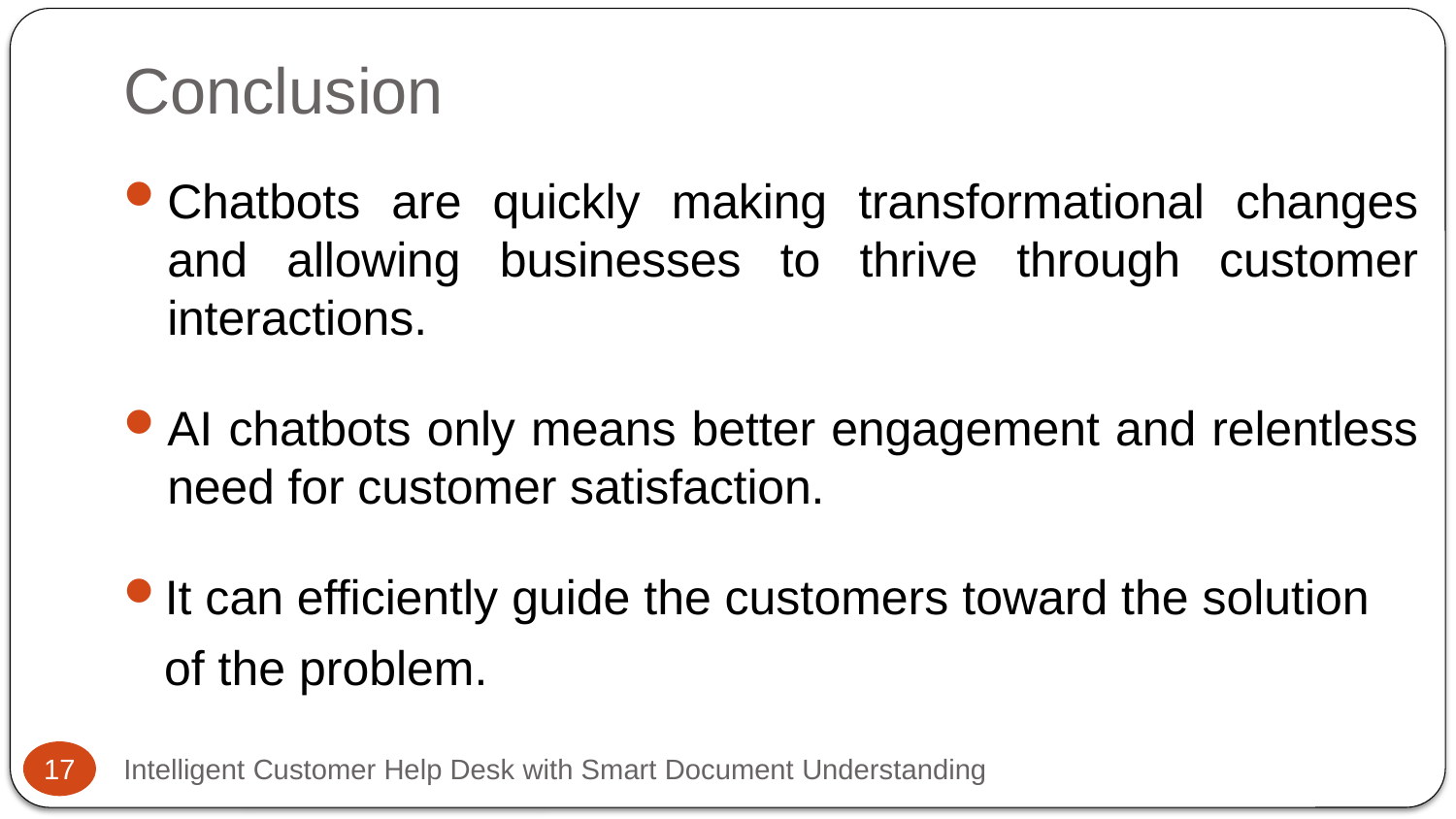

# Conclusion

Chatbots are quickly making transformational changes and allowing businesses to thrive through customer interactions.

AI chatbots only means better engagement and relentless need for customer satisfaction.

It can efficiently guide the customers toward the solution
   of the problem.

17
Intelligent Customer Help Desk with Smart Document Understanding